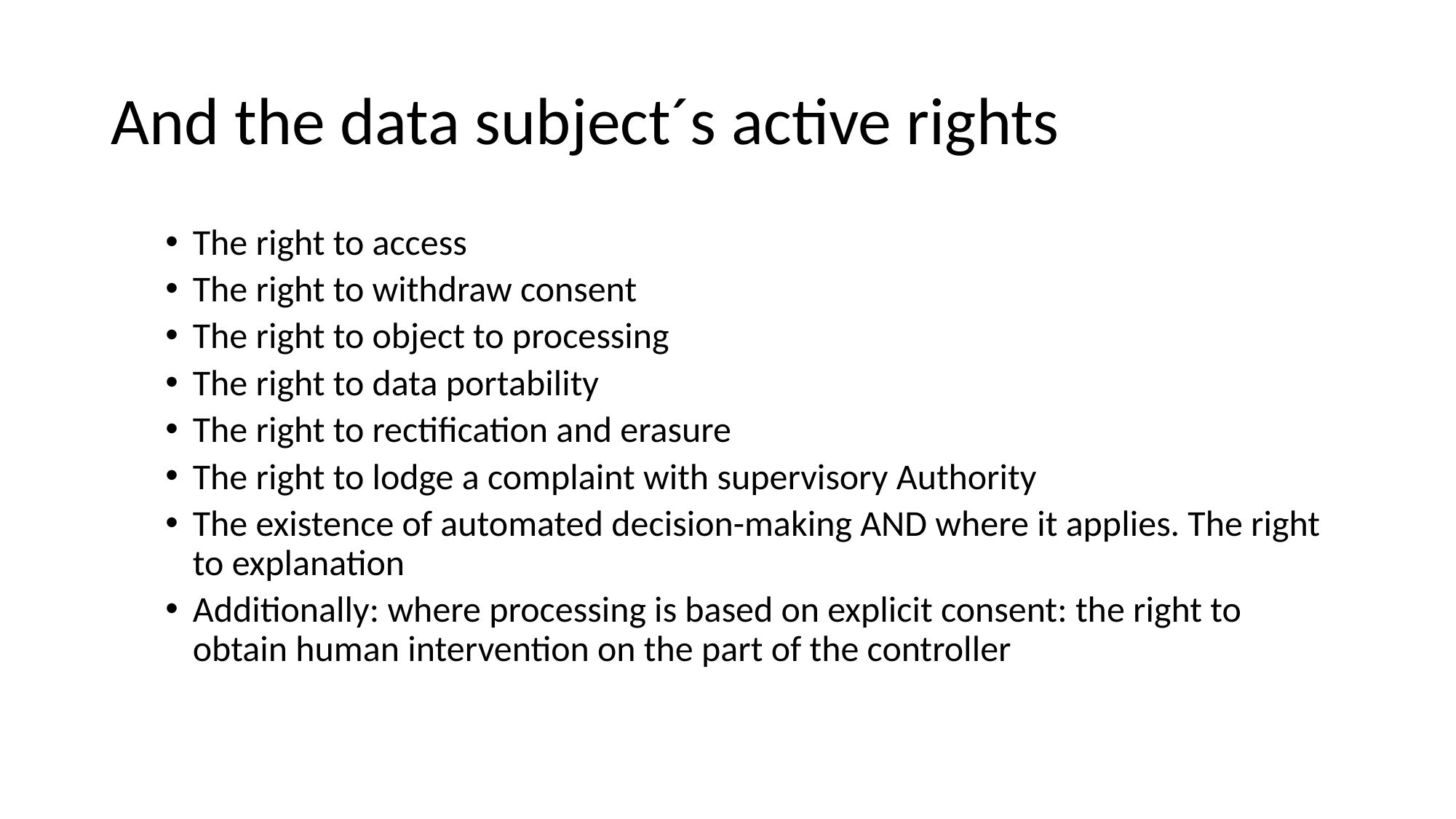

# And the data subject´s active rights
The right to access
The right to withdraw consent
The right to object to processing
The right to data portability
The right to rectification and erasure
The right to lodge a complaint with supervisory Authority
The existence of automated decision-making AND where it applies. The right to explanation
Additionally: where processing is based on explicit consent: the right to obtain human intervention on the part of the controller